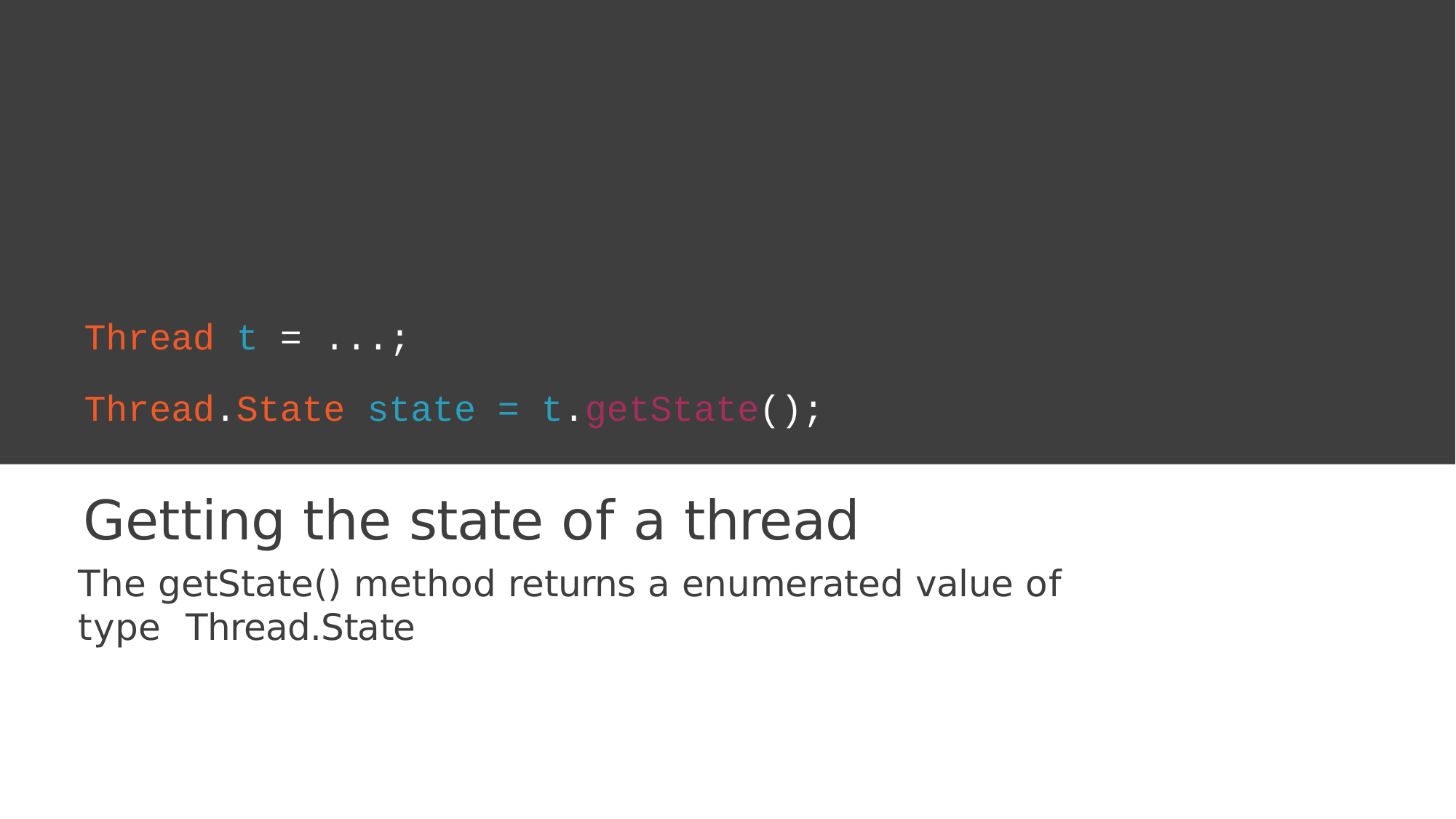

# Thread t = ...;
Thread.State state = t.getState();

Getting the state of a thread
The getState() method returns a enumerated value of type  Thread.State
59